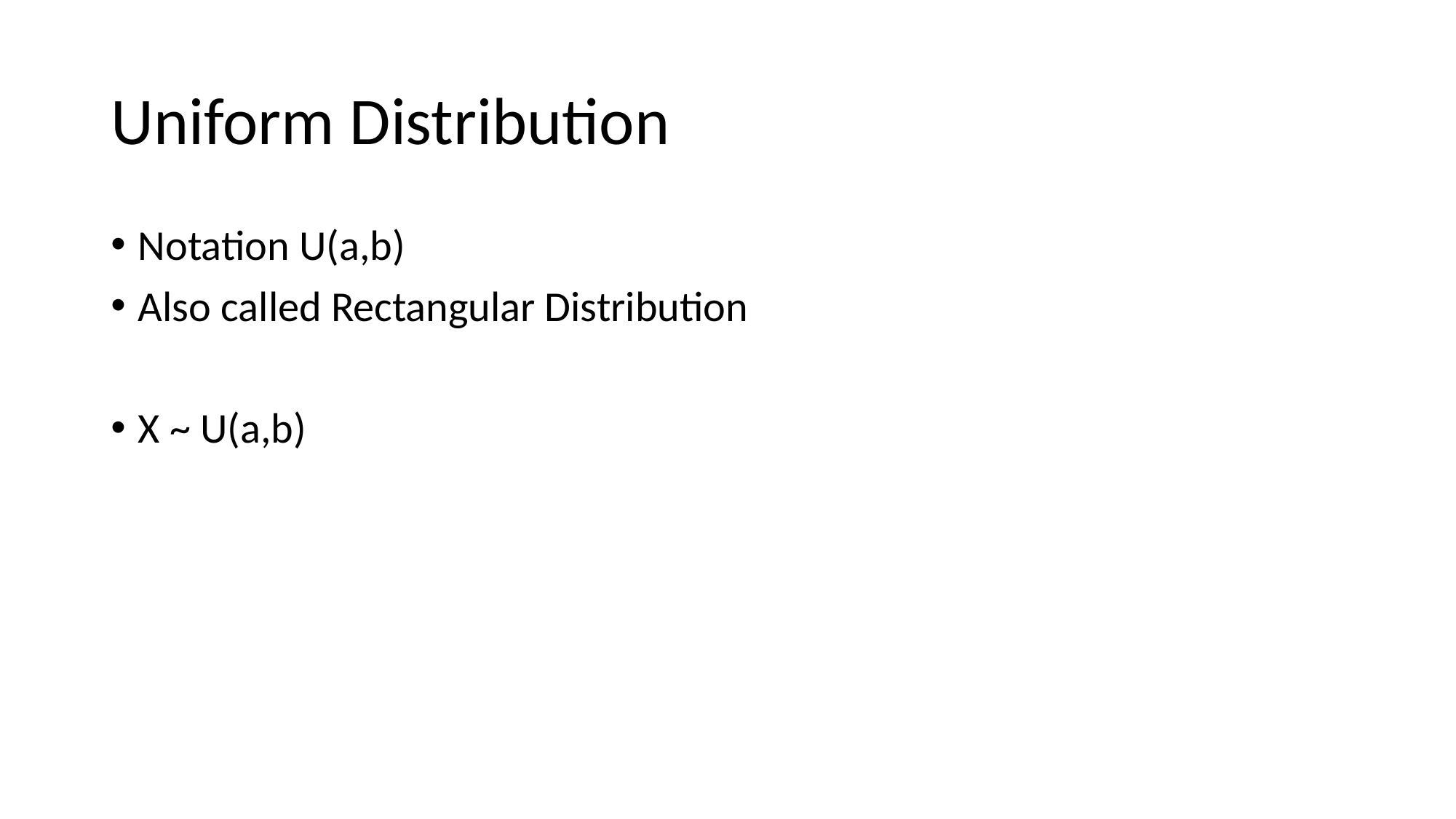

# Uniform Distribution
Notation U(a,b)
Also called Rectangular Distribution

X ~ U(a,b)